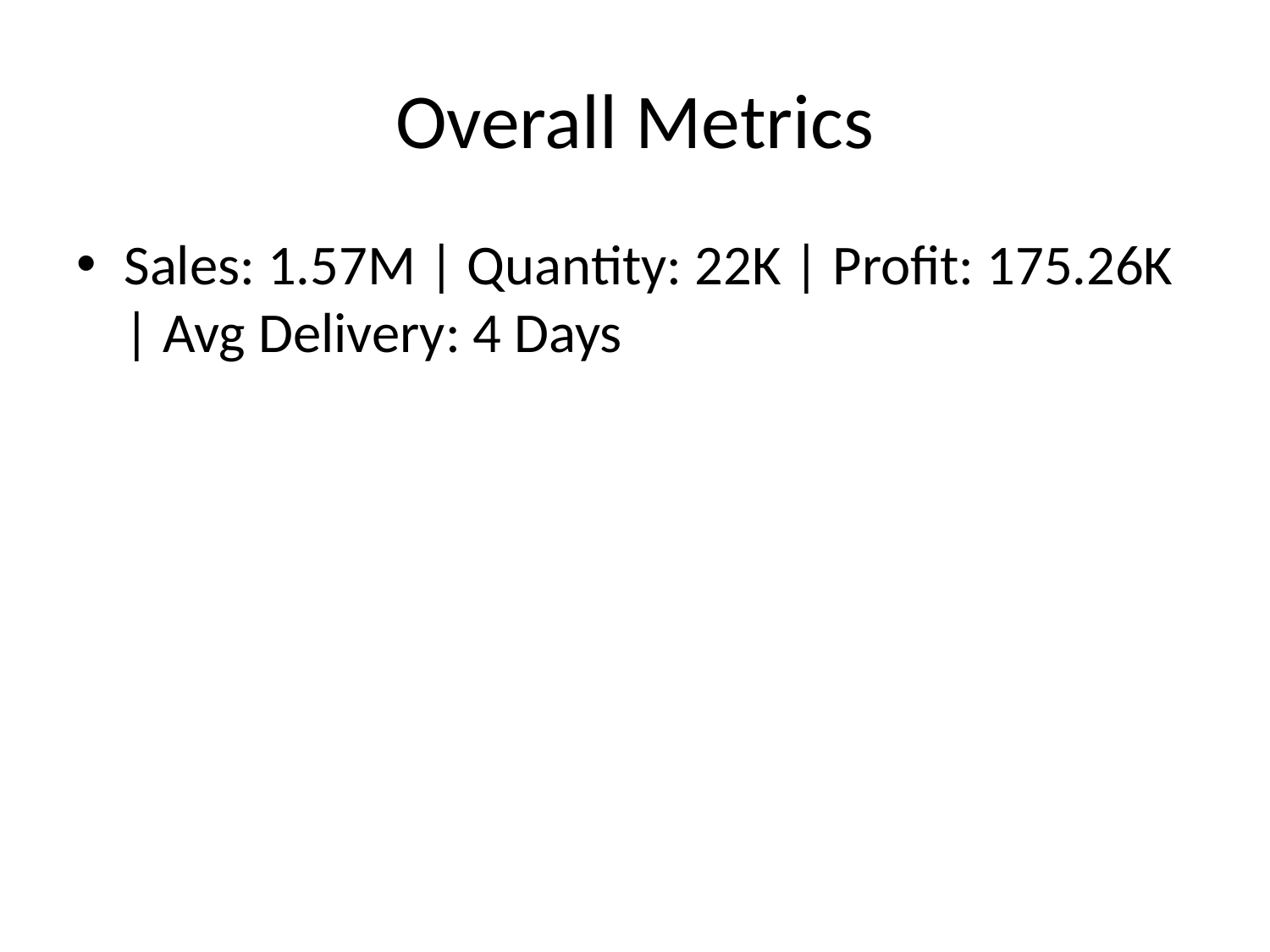

# Overall Metrics
Sales: 1.57M | Quantity: 22K | Profit: 175.26K | Avg Delivery: 4 Days